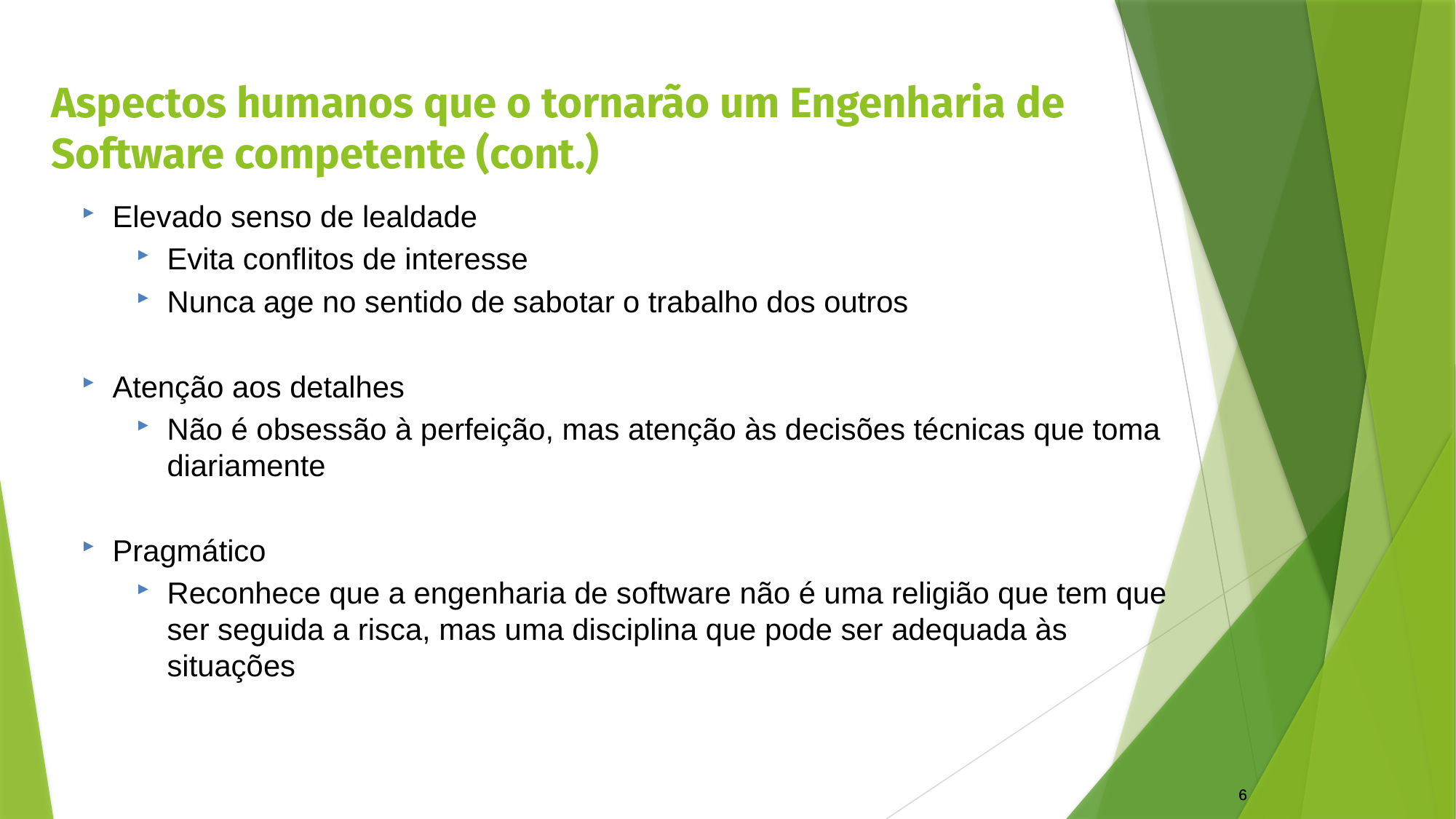

Aspectos humanos que o tornarão um Engenharia de Software competente (cont.)
Elevado senso de lealdade
Evita conflitos de interesse
Nunca age no sentido de sabotar o trabalho dos outros

Atenção aos detalhes
Não é obsessão à perfeição, mas atenção às decisões técnicas que toma diariamente

Pragmático
Reconhece que a engenharia de software não é uma religião que tem que ser seguida a risca, mas uma disciplina que pode ser adequada às situações
6

6